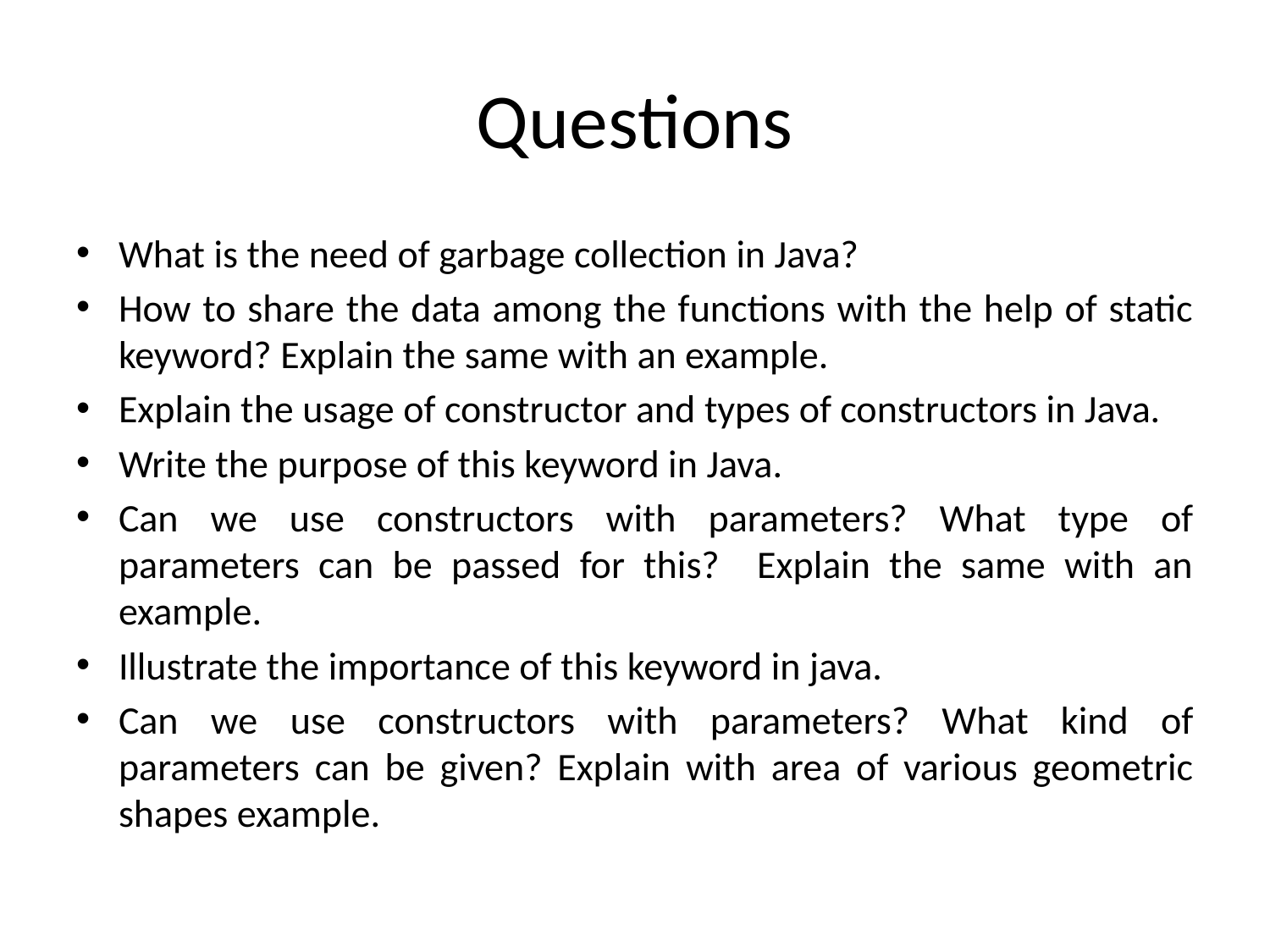

# Questions
What is the need of garbage collection in Java?
How to share the data among the functions with the help of static keyword? Explain the same with an example.
Explain the usage of constructor and types of constructors in Java.
Write the purpose of this keyword in Java.
Can we use constructors with parameters? What type of parameters can be passed for this?  Explain the same with an example.
Illustrate the importance of this keyword in java.
Can we use constructors with parameters? What kind of parameters can be given? Explain with area of various geometric shapes example.